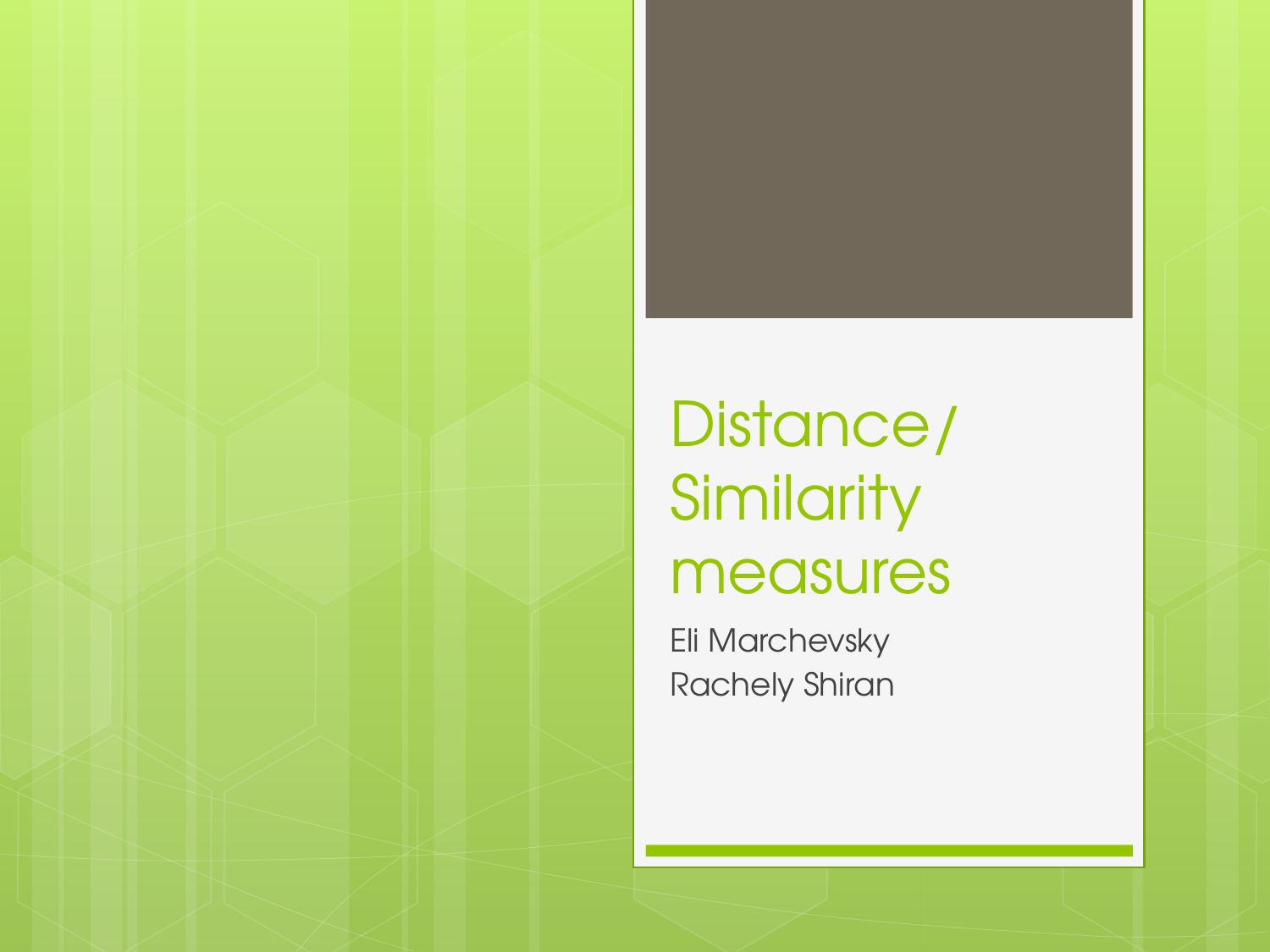

# Distance/ Similarity measures
Eli Marchevsky
Rachely Shiran